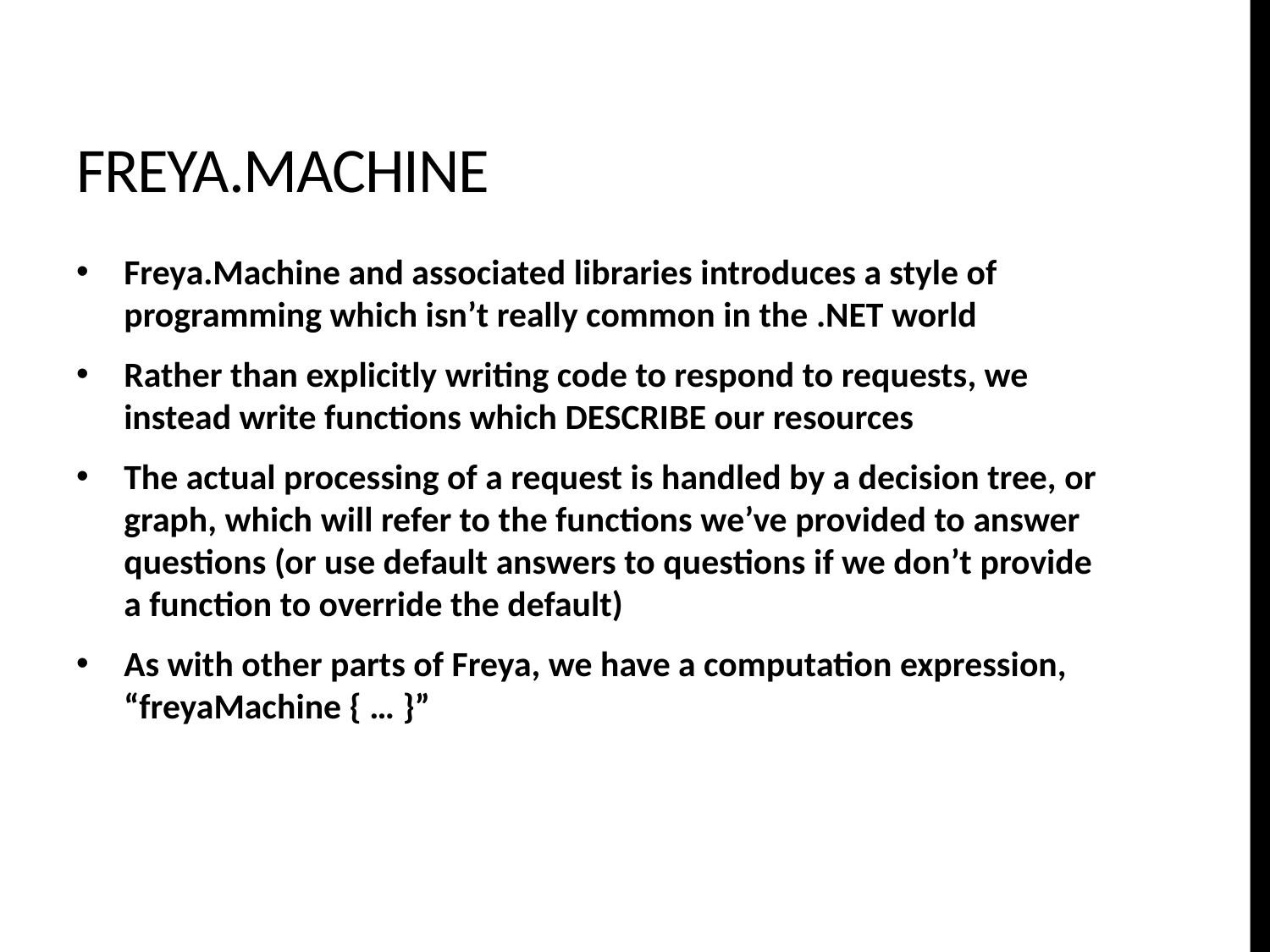

# Freya.machine
Freya.Machine and associated libraries introduces a style of programming which isn’t really common in the .NET world
Rather than explicitly writing code to respond to requests, we instead write functions which DESCRIBE our resources
The actual processing of a request is handled by a decision tree, or graph, which will refer to the functions we’ve provided to answer questions (or use default answers to questions if we don’t provide a function to override the default)
As with other parts of Freya, we have a computation expression, “freyaMachine { … }”